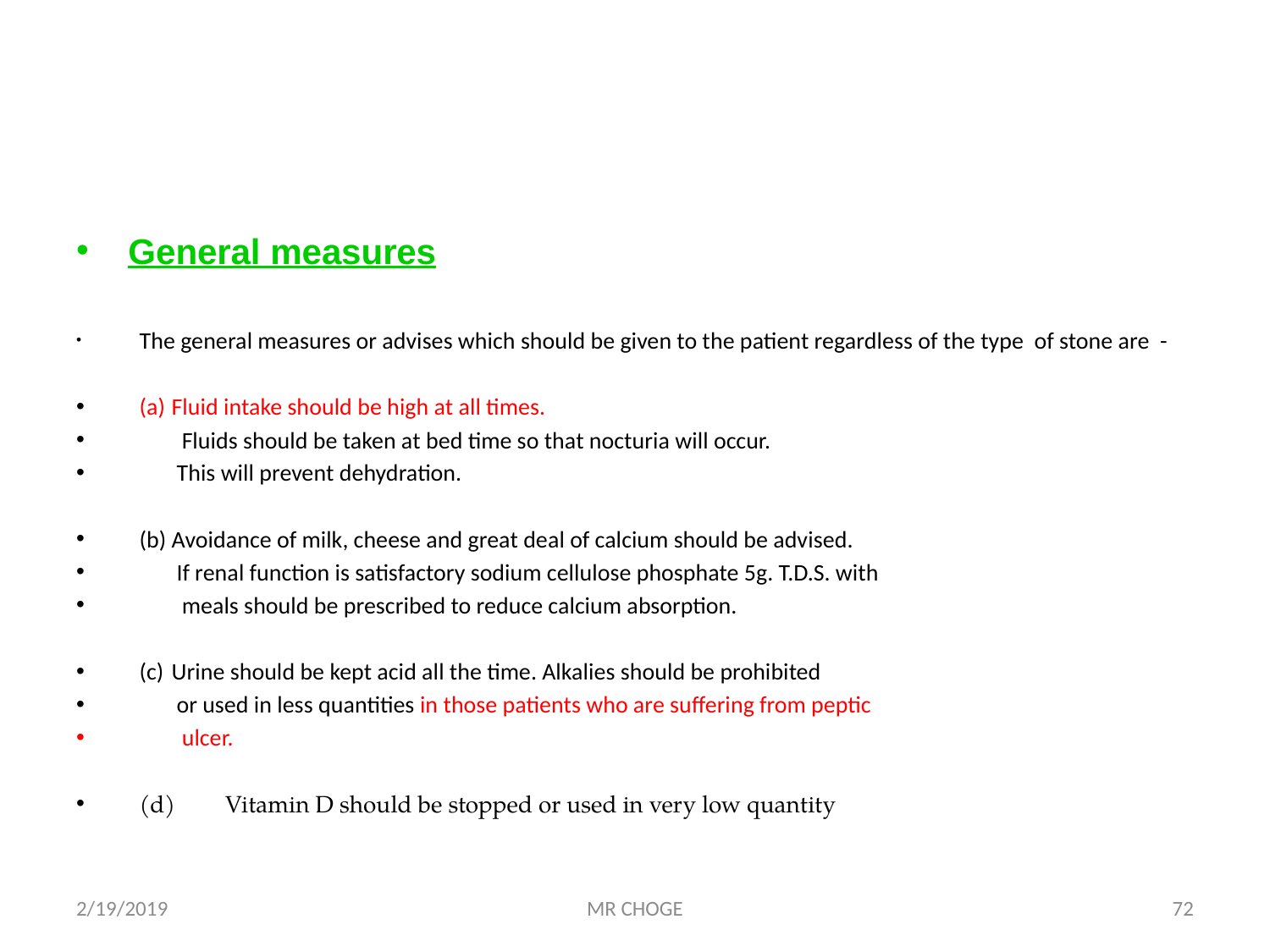

#
 General measures

	The general measures or advises which should be given to the patient regardless of the type  of stone are  -

	(a)	Fluid intake should be high at all times.
            Fluids should be taken at bed time so that nocturia will occur.
           This will prevent dehydration.

	(b)	Avoidance of milk, cheese and great deal of calcium should be advised.
           If renal function is satisfactory sodium cellulose phosphate 5g. T.D.S. with
            meals should be prescribed to reduce calcium absorption.

	(c)	Urine should be kept acid all the time. Alkalies should be prohibited
           or used in less quantities in those patients who are suffering from peptic
            ulcer.

	(d)	Vitamin D should be stopped or used in very low quantity
2/19/2019
MR CHOGE
72